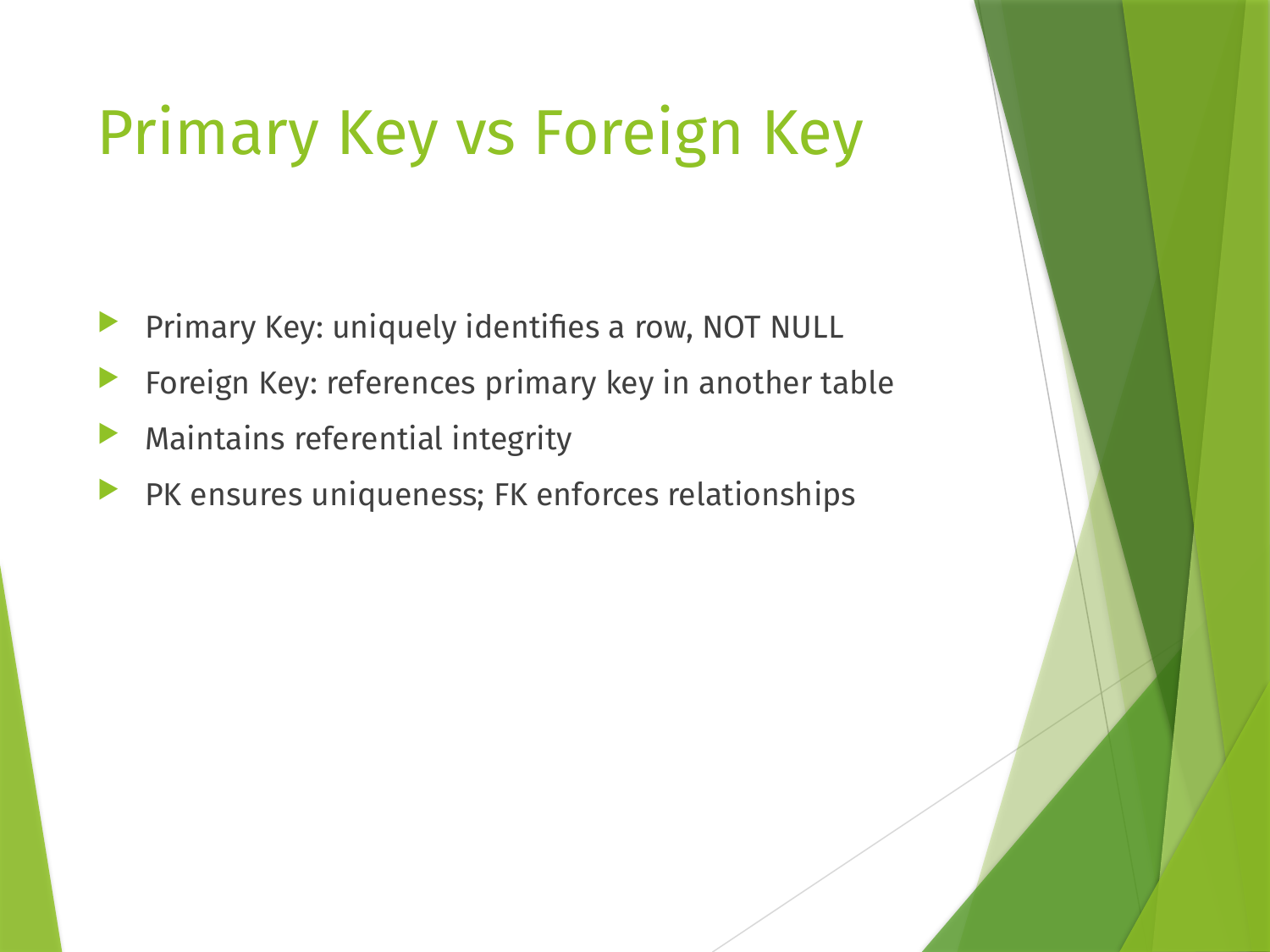

# Primary Key vs Foreign Key
Primary Key: uniquely identifies a row, NOT NULL
Foreign Key: references primary key in another table
Maintains referential integrity
PK ensures uniqueness; FK enforces relationships